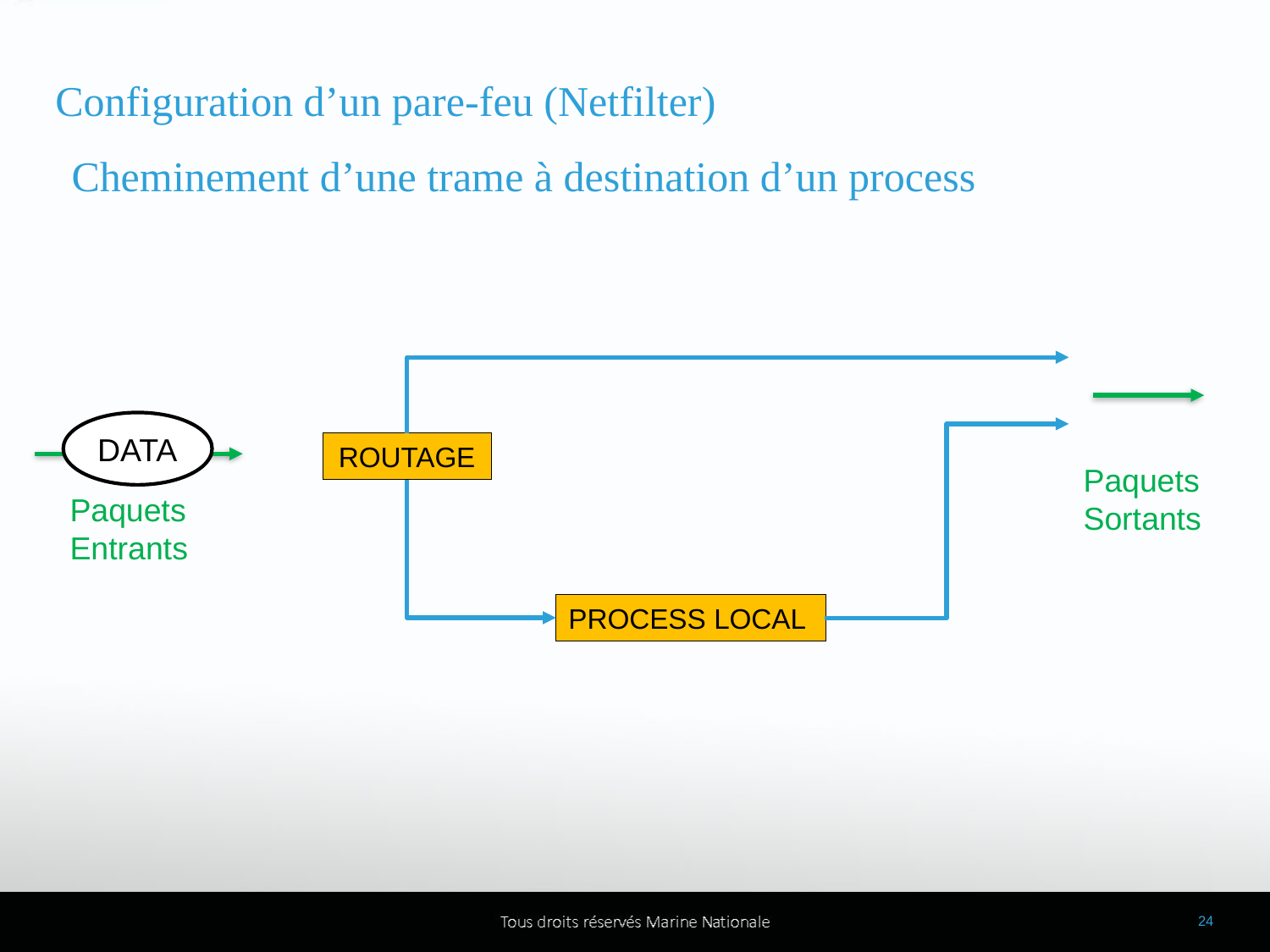

Configuration d’un pare-feu (Netfilter)
Cheminement d’une trame à destination d’un process
DATA
ROUTAGE
Paquets Sortants
Paquets Entrants
PROCESS LOCAL
24